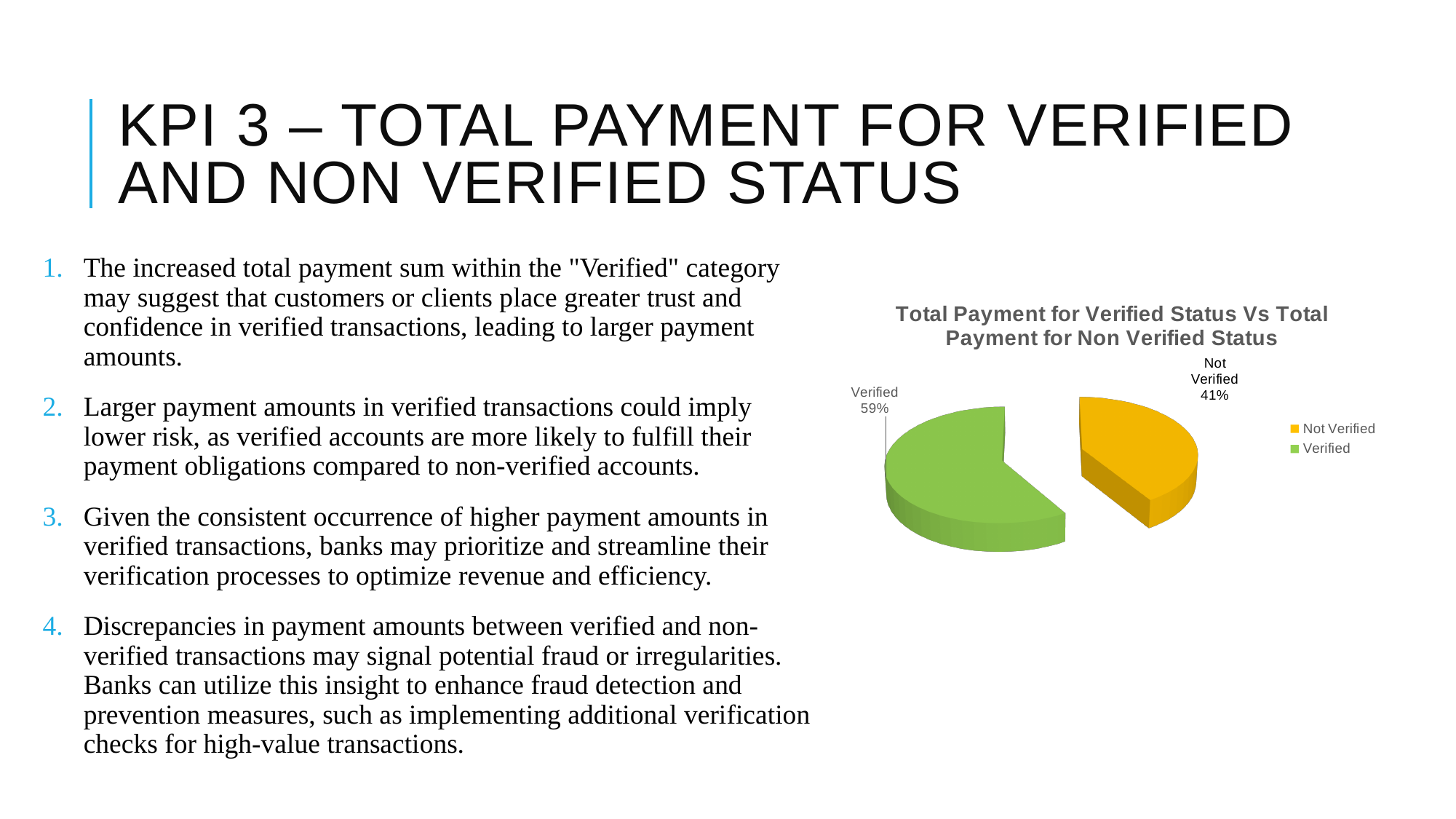

# KPI 3 – Total payment for verified and non verified status
The increased total payment sum within the "Verified" category may suggest that customers or clients place greater trust and confidence in verified transactions, leading to larger payment amounts.
Larger payment amounts in verified transactions could imply lower risk, as verified accounts are more likely to fulfill their payment obligations compared to non-verified accounts.
Given the consistent occurrence of higher payment amounts in verified transactions, banks may prioritize and streamline their verification processes to optimize revenue and efficiency.
Discrepancies in payment amounts between verified and non-verified transactions may signal potential fraud or irregularities. Banks can utilize this insight to enhance fraud detection and prevention measures, such as implementing additional verification checks for high-value transactions.

[unsupported chart]